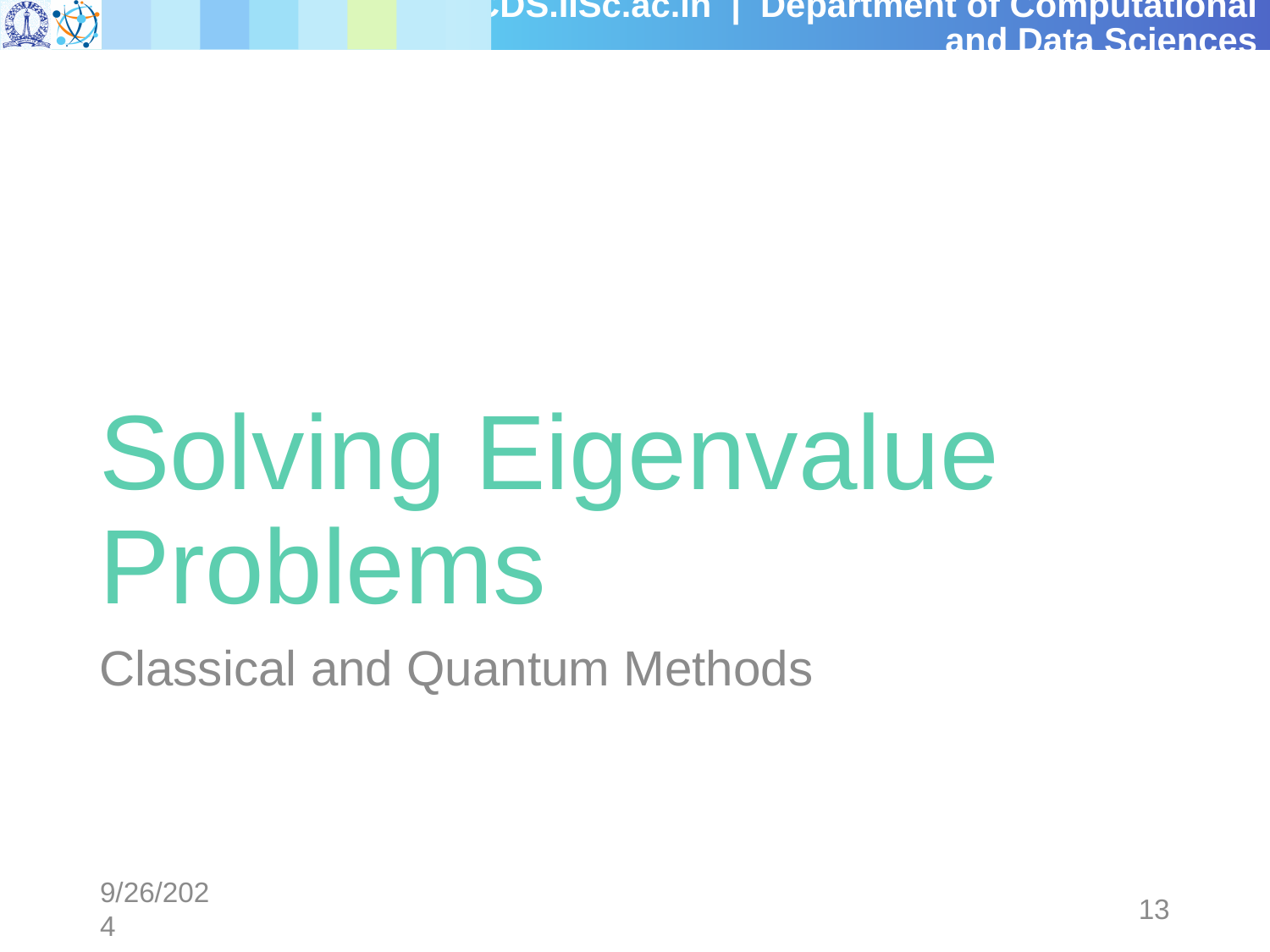

# Solving Eigenvalue Problems
Classical and Quantum Methods
9/26/2024
13